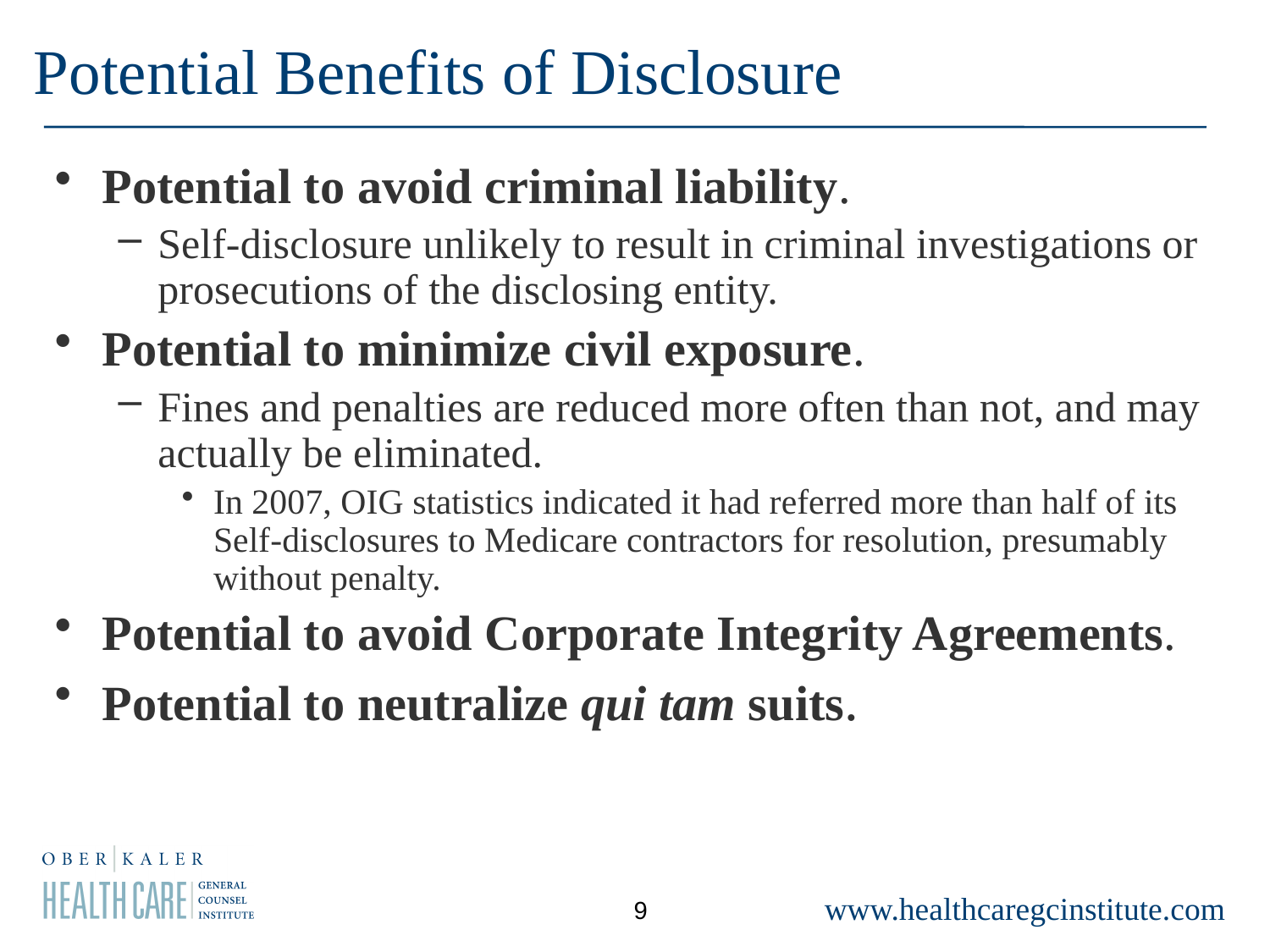

# Potential Benefits of Disclosure
Potential to avoid criminal liability.
Self-disclosure unlikely to result in criminal investigations or prosecutions of the disclosing entity.
Potential to minimize civil exposure.
Fines and penalties are reduced more often than not, and may actually be eliminated.
In 2007, OIG statistics indicated it had referred more than half of its  Self-disclosures to Medicare contractors for resolution, presumably without penalty.
Potential to avoid Corporate Integrity Agreements.
Potential to neutralize qui tam suits.
9